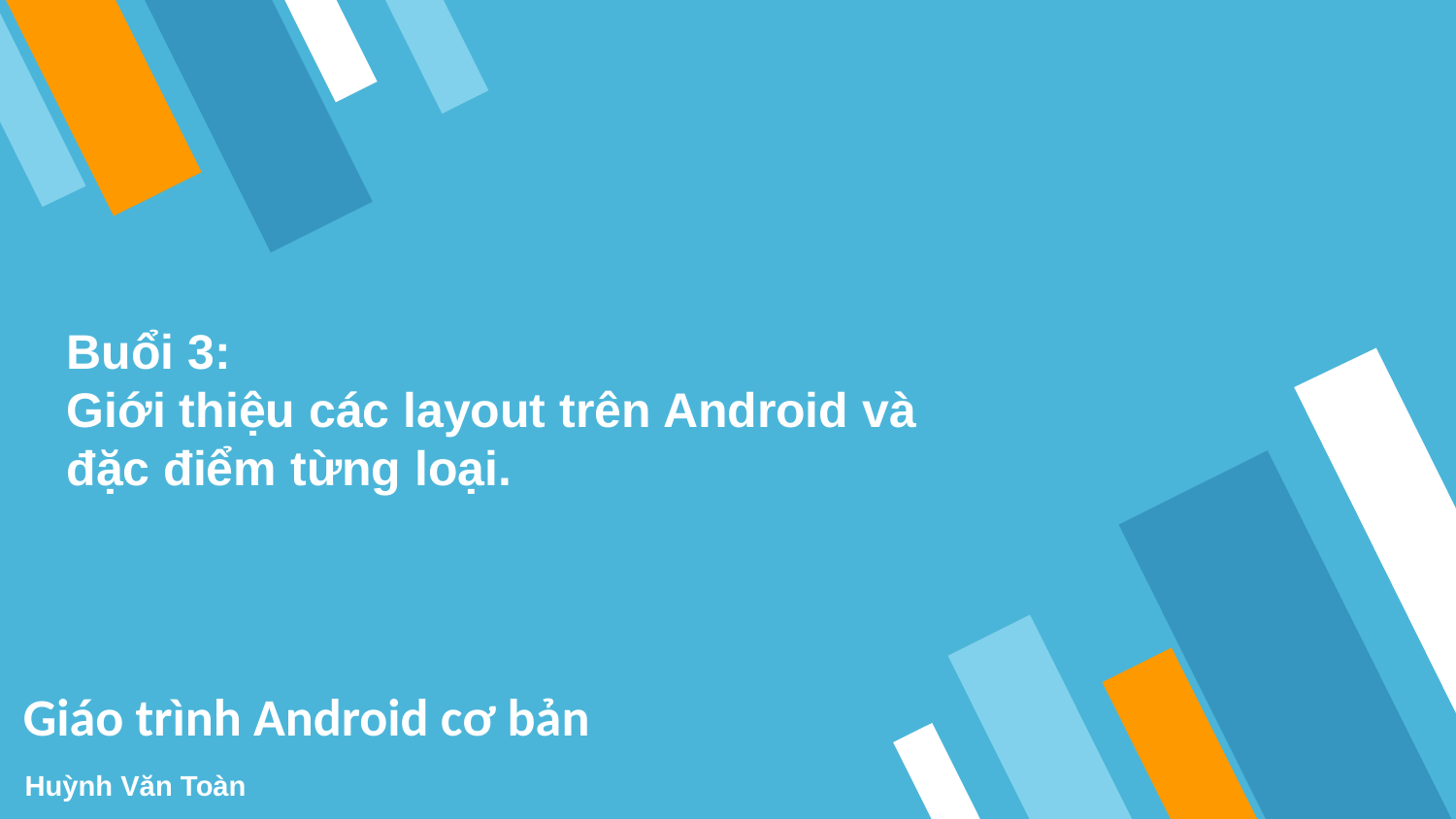

Buổi 3:
Giới thiệu các layout trên Android và đặc điểm từng loại.
# Giáo trình Android cơ bản
Huỳnh Văn Toàn